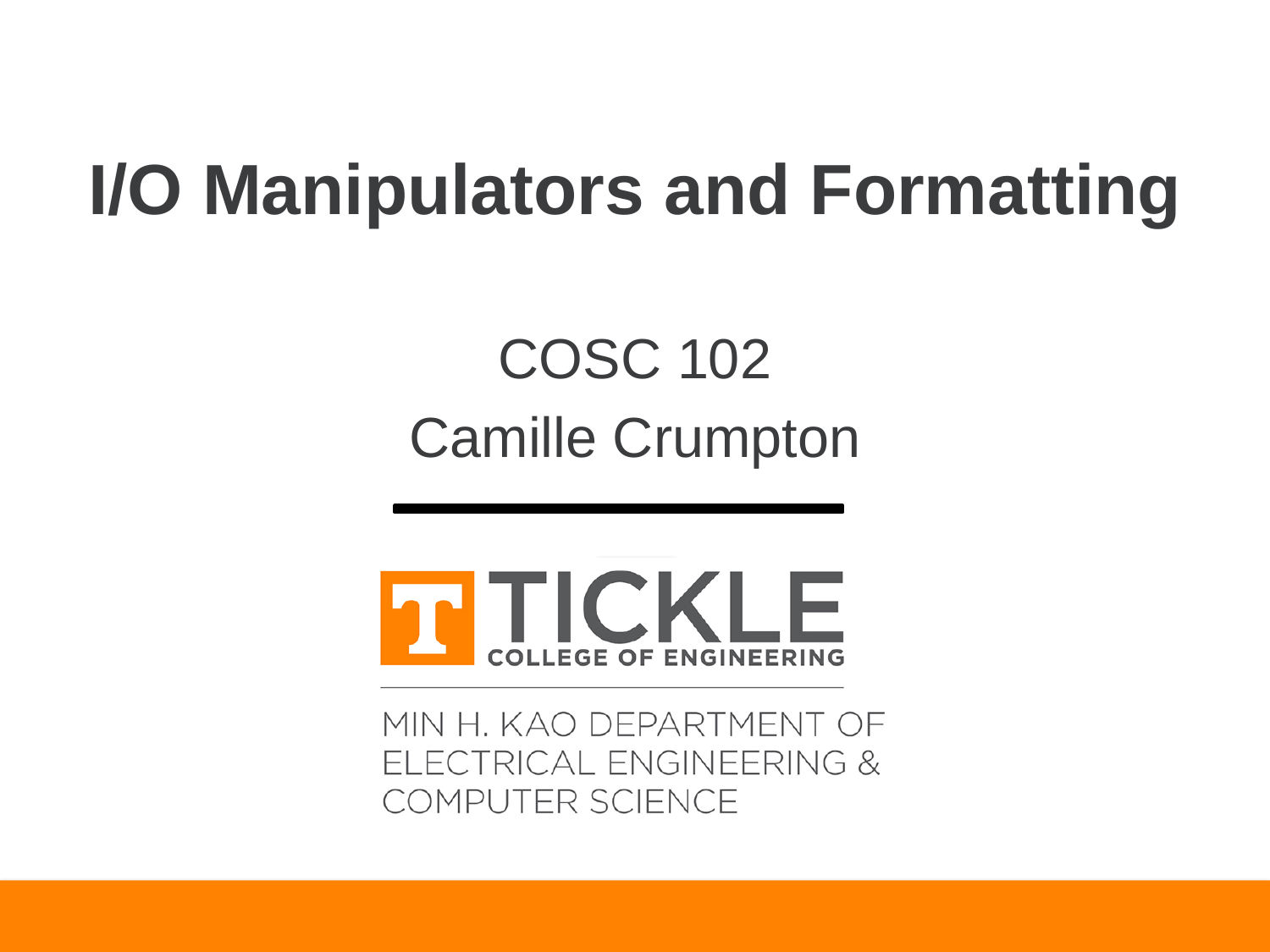

# I/O Manipulators and Formatting
COSC 102
Camille Crumpton